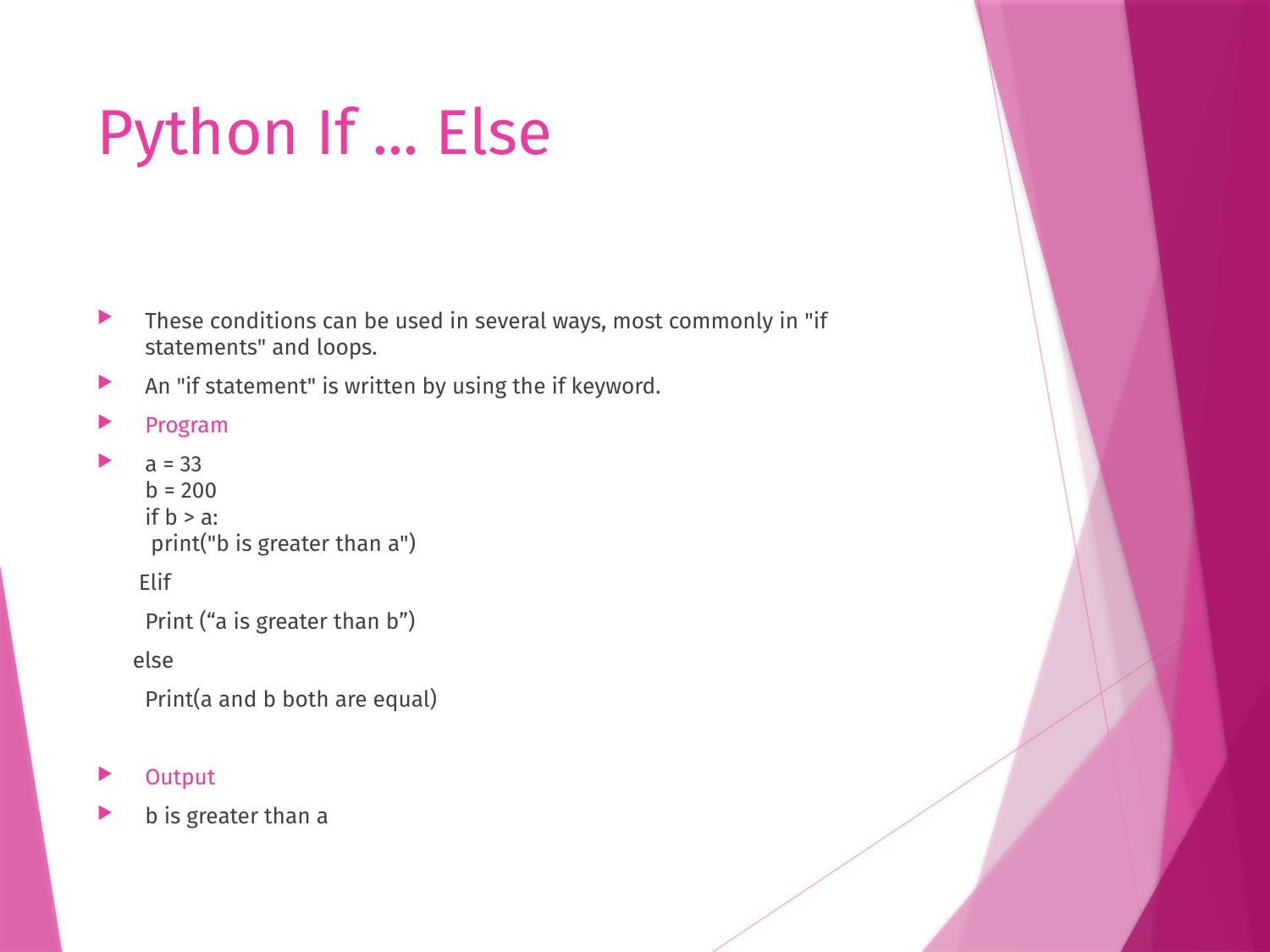

# Python If ... Else
These conditions can be used in several ways, most commonly in "if statements" and loops.
An "if statement" is written by using the if keyword.
Program
a = 33
b = 200
if b > a:
 print("b is greater than a")
       Elif
		Print (“a is greater than b”)
      else
        Print(a and b both are equal)

Output
b is greater than a